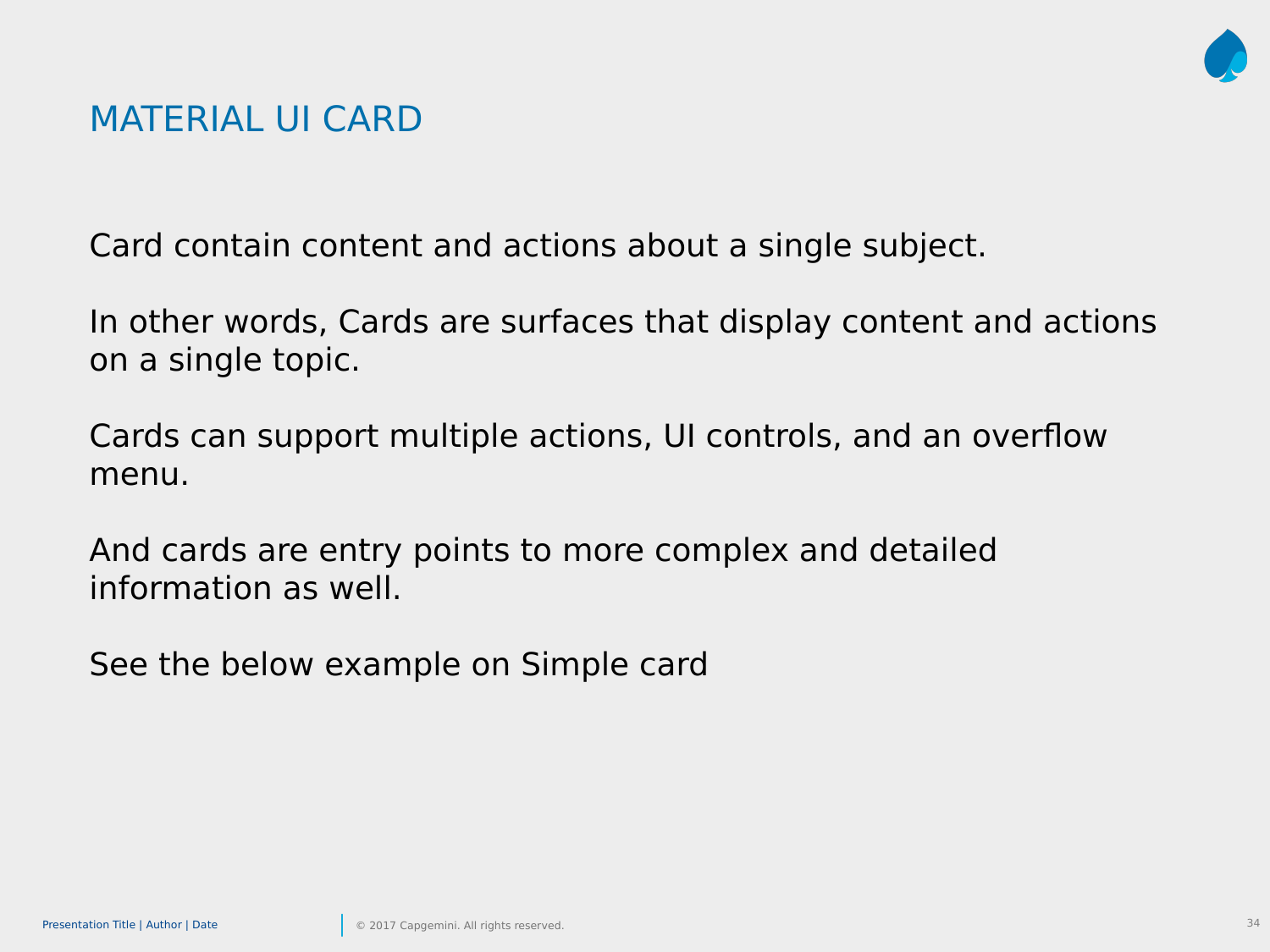

MATERIAL UI CARD

Card contain content and actions about a single subject.

In other words, Cards are surfaces that display content and actions on a single topic.

Cards can support multiple actions, UI controls, and an overflow menu.

And cards are entry points to more complex and detailed information as well.

See the below example on Simple card